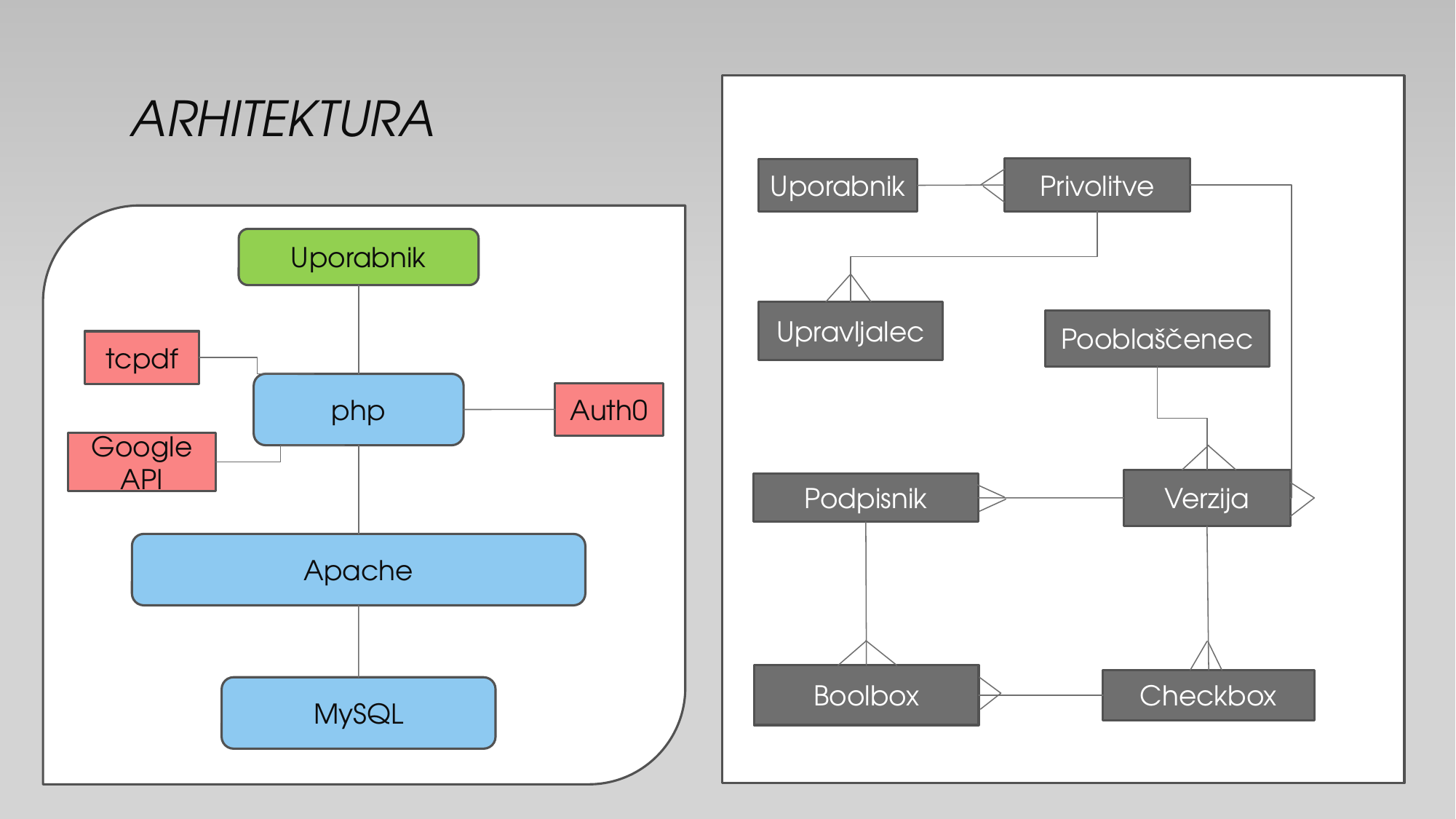

# arhitektura

Privolitve
Uporabnik

Uporabnik
Upravljalec
Pooblaščenec
tcpdf
php
Auth0
Google API
Verzija
Podpisnik
Apache
Boolbox
Checkbox
MySQL